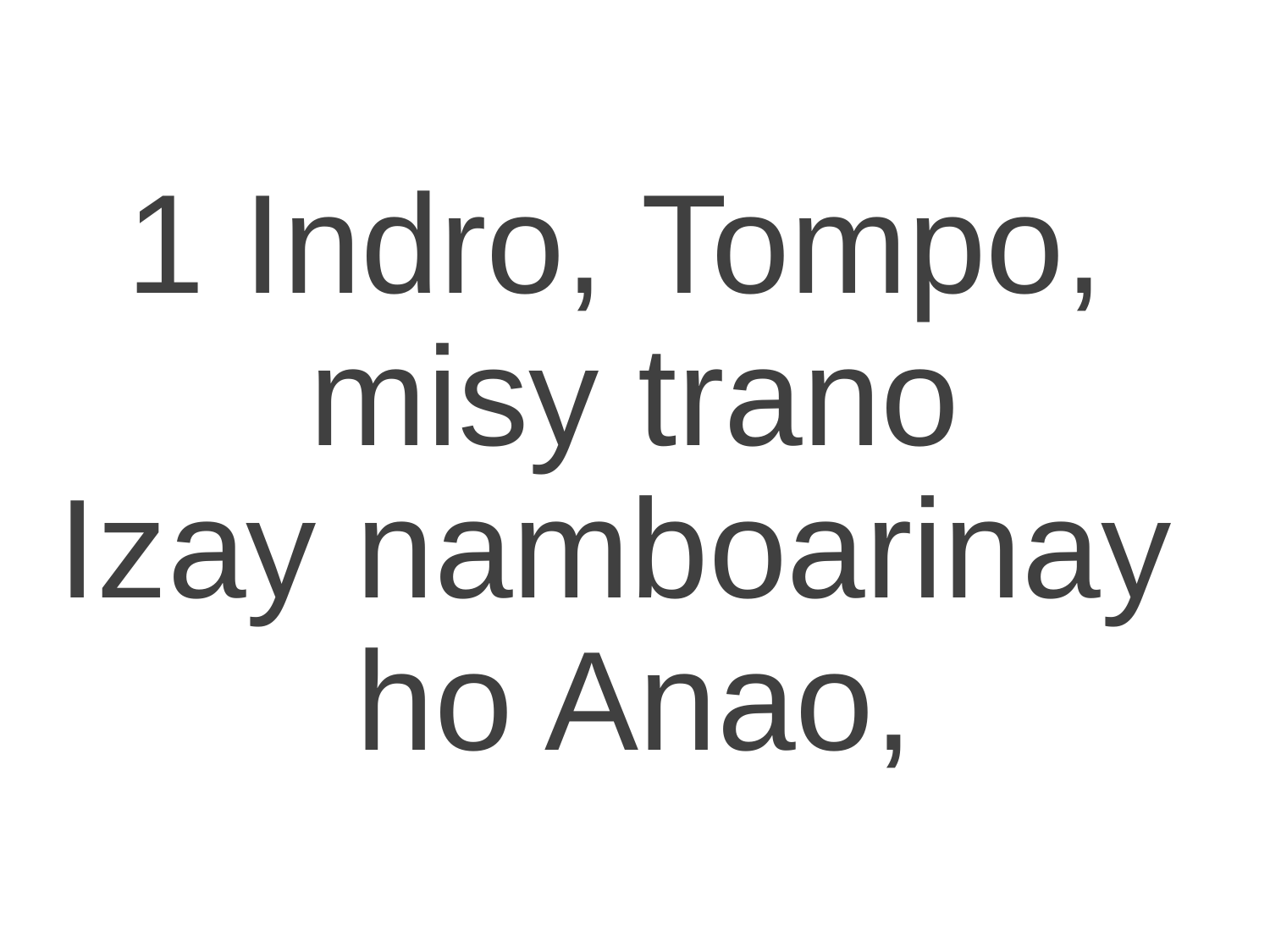

1 Indro, Tompo,
misy trano
Izay namboarinay
ho Anao,